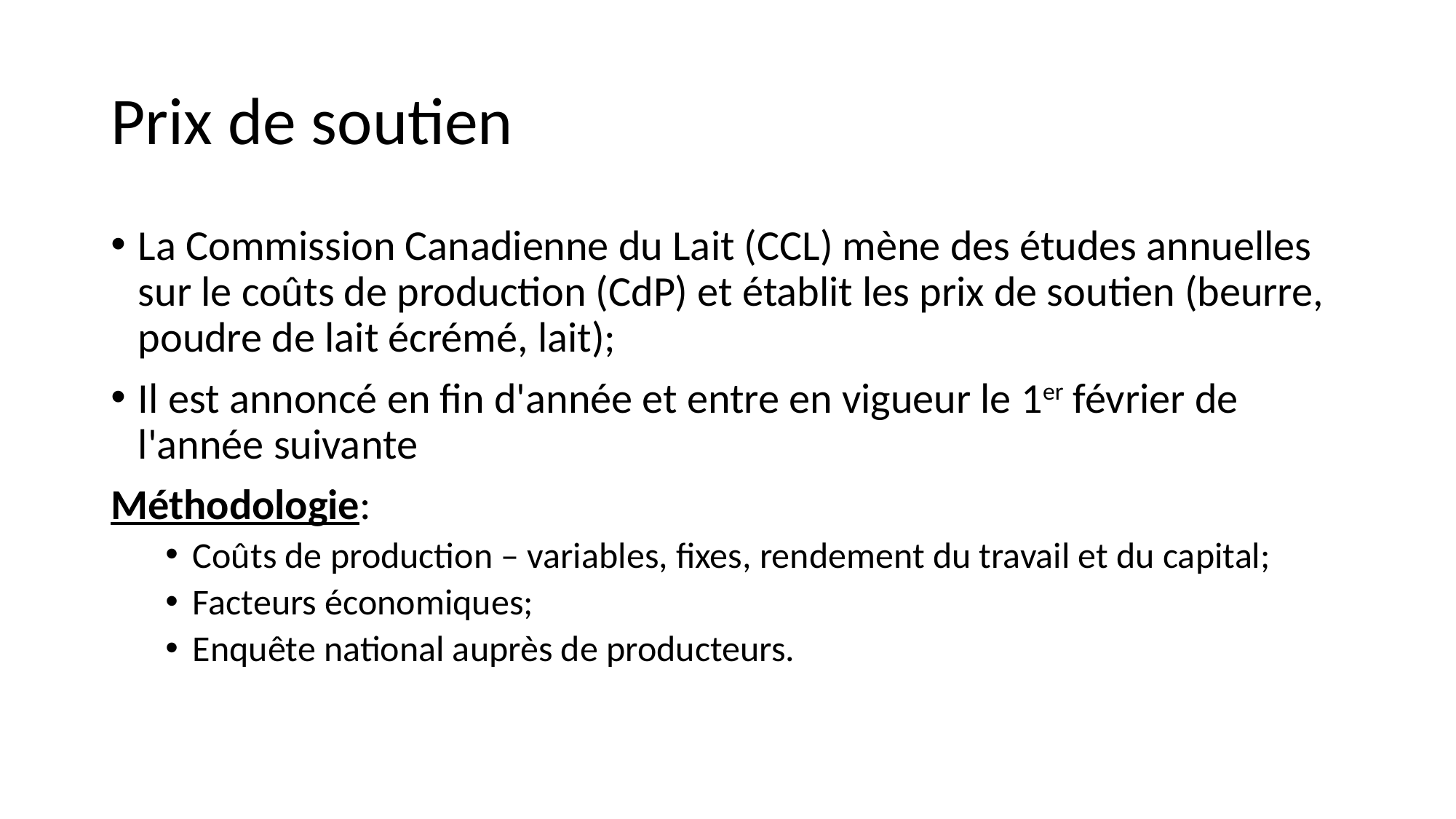

# Prix de soutien
La Commission Canadienne du Lait (CCL) mène des études annuelles sur le coûts de production (CdP) et établit les prix de soutien (beurre, poudre de lait écrémé, lait);
Il est annoncé en fin d'année et entre en vigueur le 1er février de l'année suivante
Méthodologie:
Coûts de production – variables, fixes, rendement du travail et du capital;
Facteurs économiques;
Enquête national auprès de producteurs.